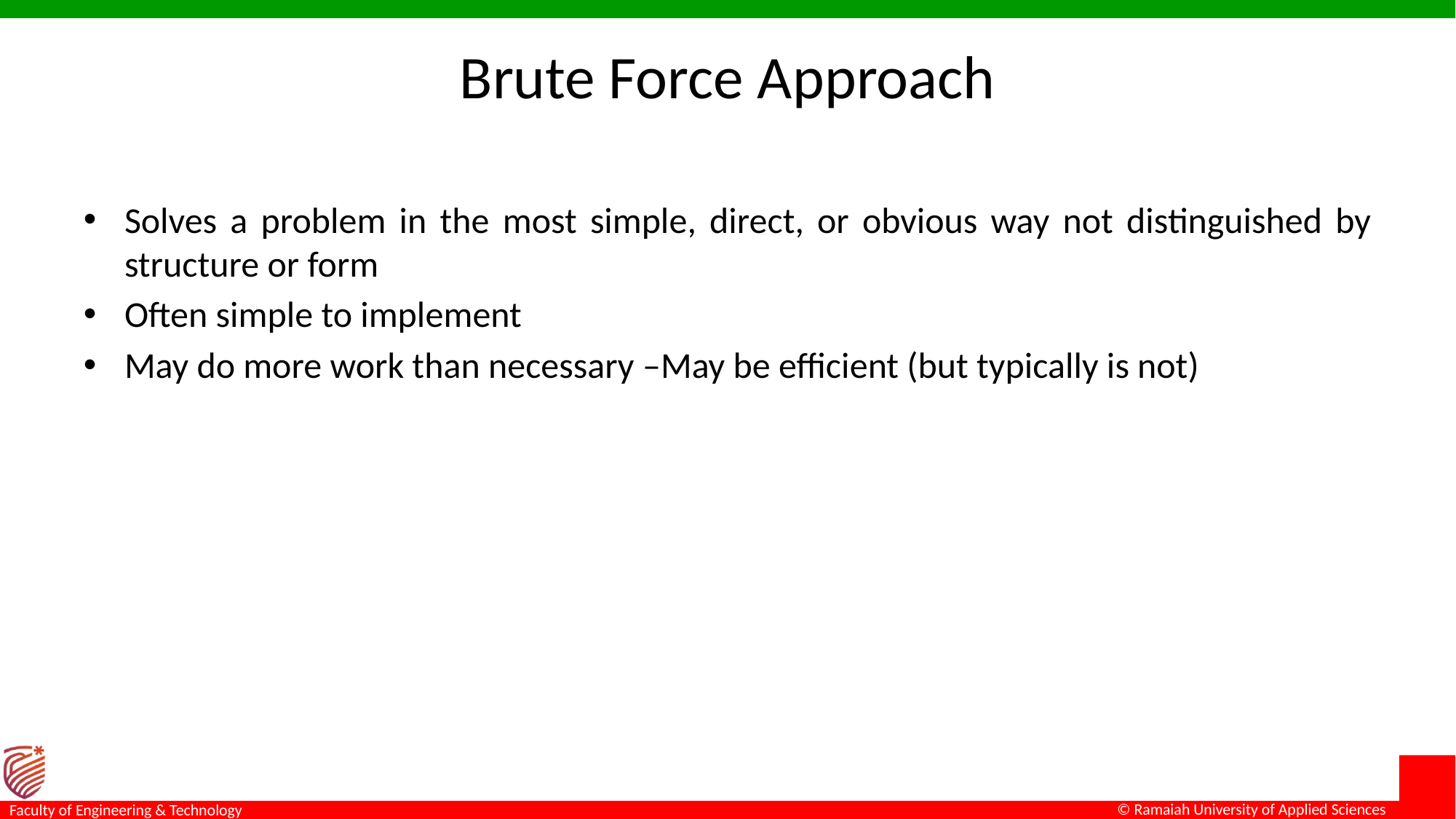

# Brute Force Approach
Solves a problem in the most simple, direct, or obvious way not distinguished by structure or form
Often simple to implement
May do more work than necessary –May be efficient (but typically is not)